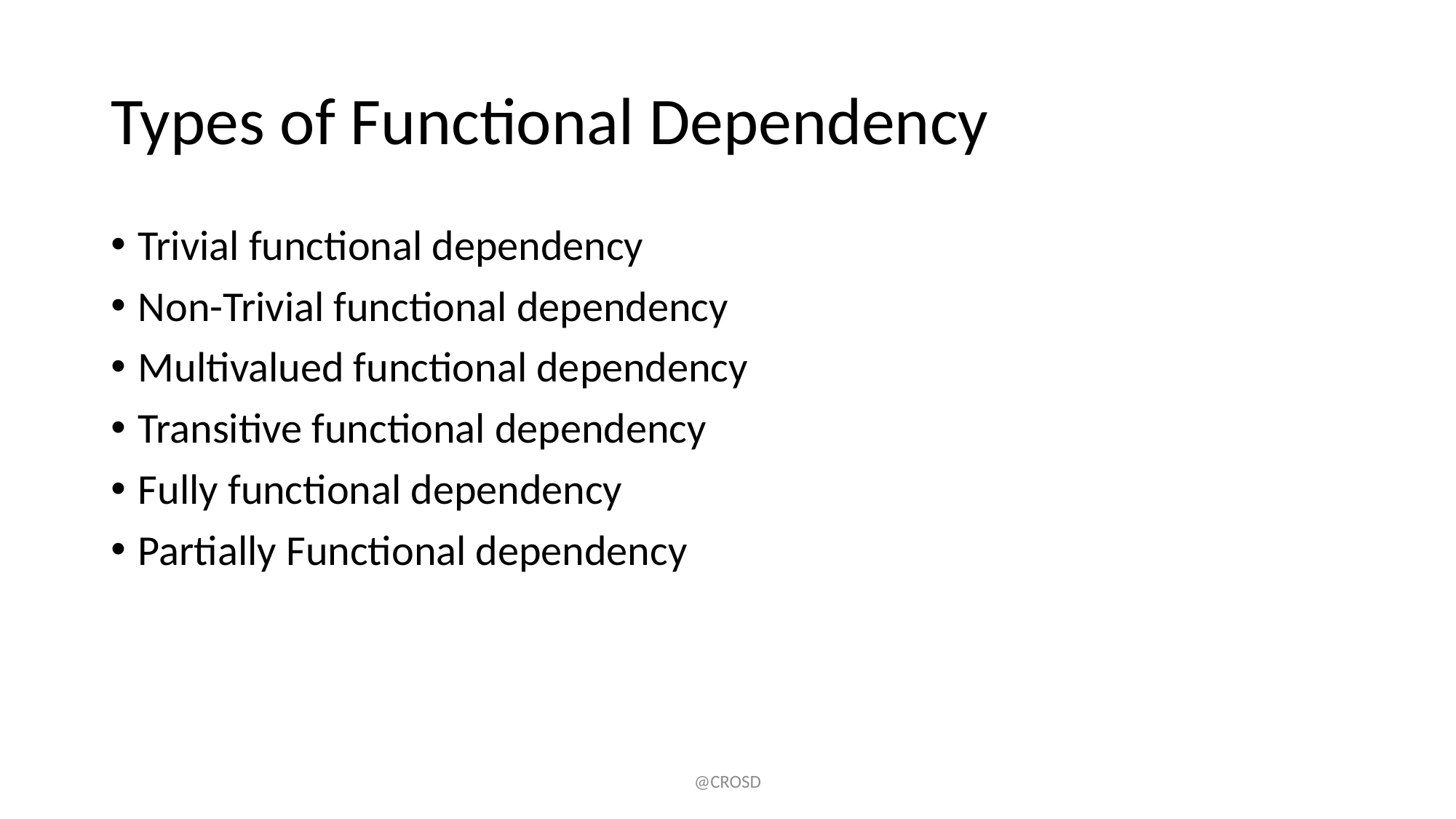

# Types of Functional Dependency
Trivial functional dependency
Non-Trivial functional dependency
Multivalued functional dependency
Transitive functional dependency
Fully functional dependency
Partially Functional dependency
@CROSD
5